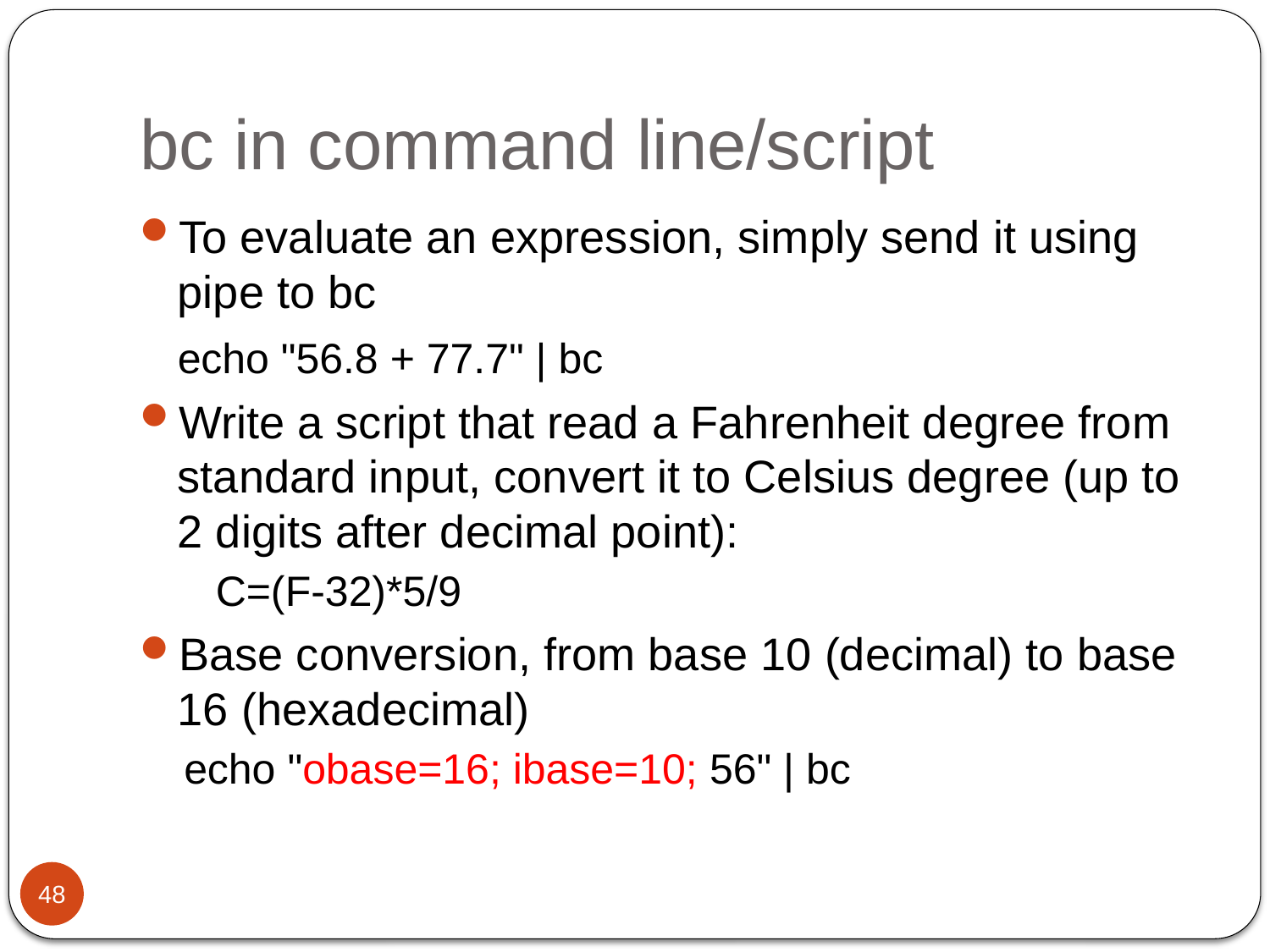

# bc in command line/script
To evaluate an expression, simply send it using pipe to bc
	echo "56.8 + 77.7" | bc
Write a script that read a Fahrenheit degree from standard input, convert it to Celsius degree (up to 2 digits after decimal point):
	C=(F-32)*5/9
Base conversion, from base 10 (decimal) to base 16 (hexadecimal)
echo "obase=16; ibase=10; 56" | bc

48